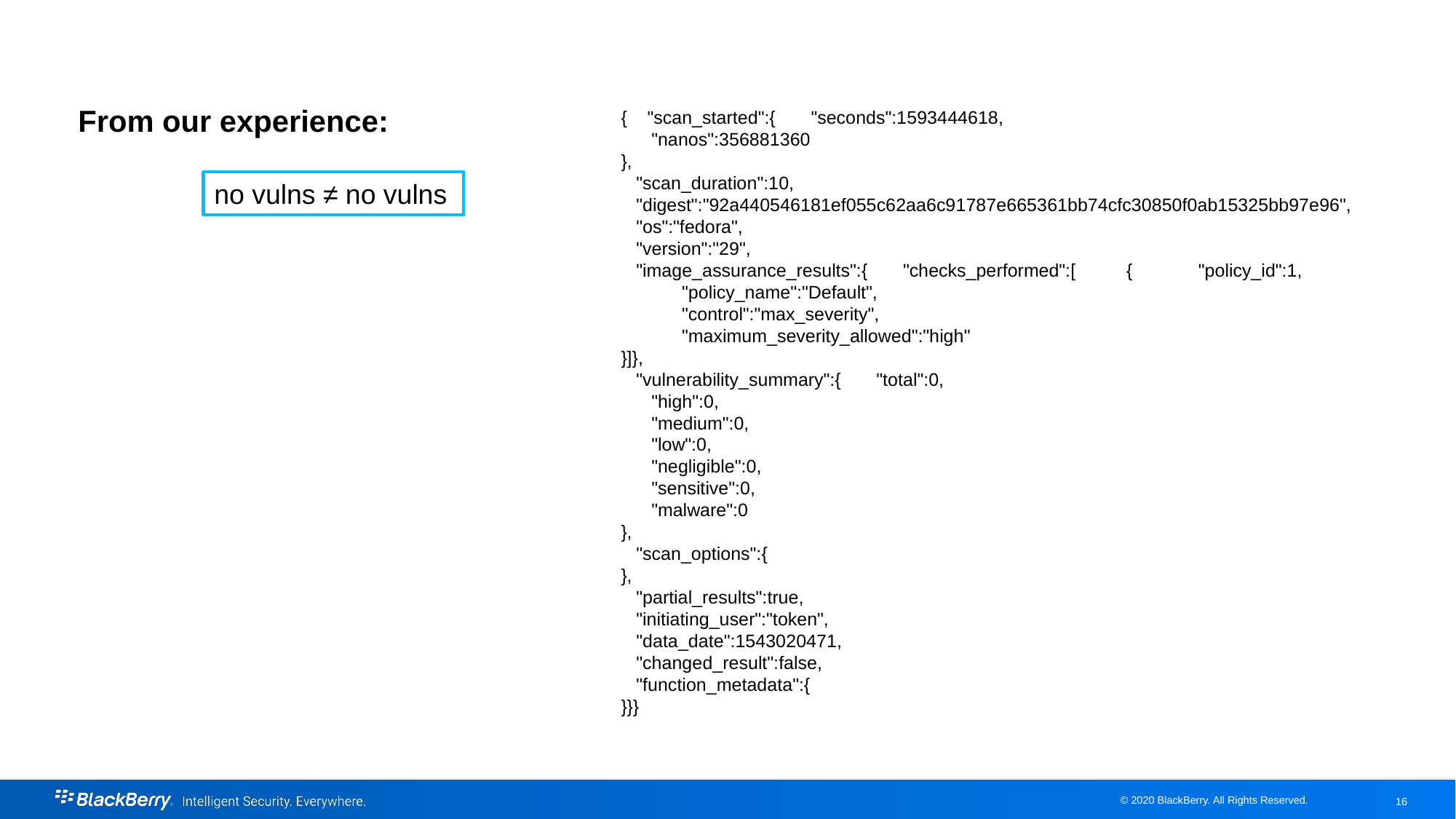

{    "scan_started":{       "seconds":1593444618,
      "nanos":356881360
},
   "scan_duration":10,
   "digest":"92a440546181ef055c62aa6c91787e665361bb74cfc30850f0ab15325bb97e96",
   "os":"fedora",
   "version":"29",
   "image_assurance_results":{       "checks_performed":[          {             "policy_id":1,
            "policy_name":"Default",
            "control":"max_severity",
            "maximum_severity_allowed":"high"
}]},
   "vulnerability_summary":{       "total":0,
      "high":0,
      "medium":0,
      "low":0,
      "negligible":0,
      "sensitive":0,
      "malware":0
},
   "scan_options":{
},
   "partial_results":true,
   "initiating_user":"token",
   "data_date":1543020471,
   "changed_result":false,
   "function_metadata":{
}}}
From our experience:

no vulns ≠ no vulns